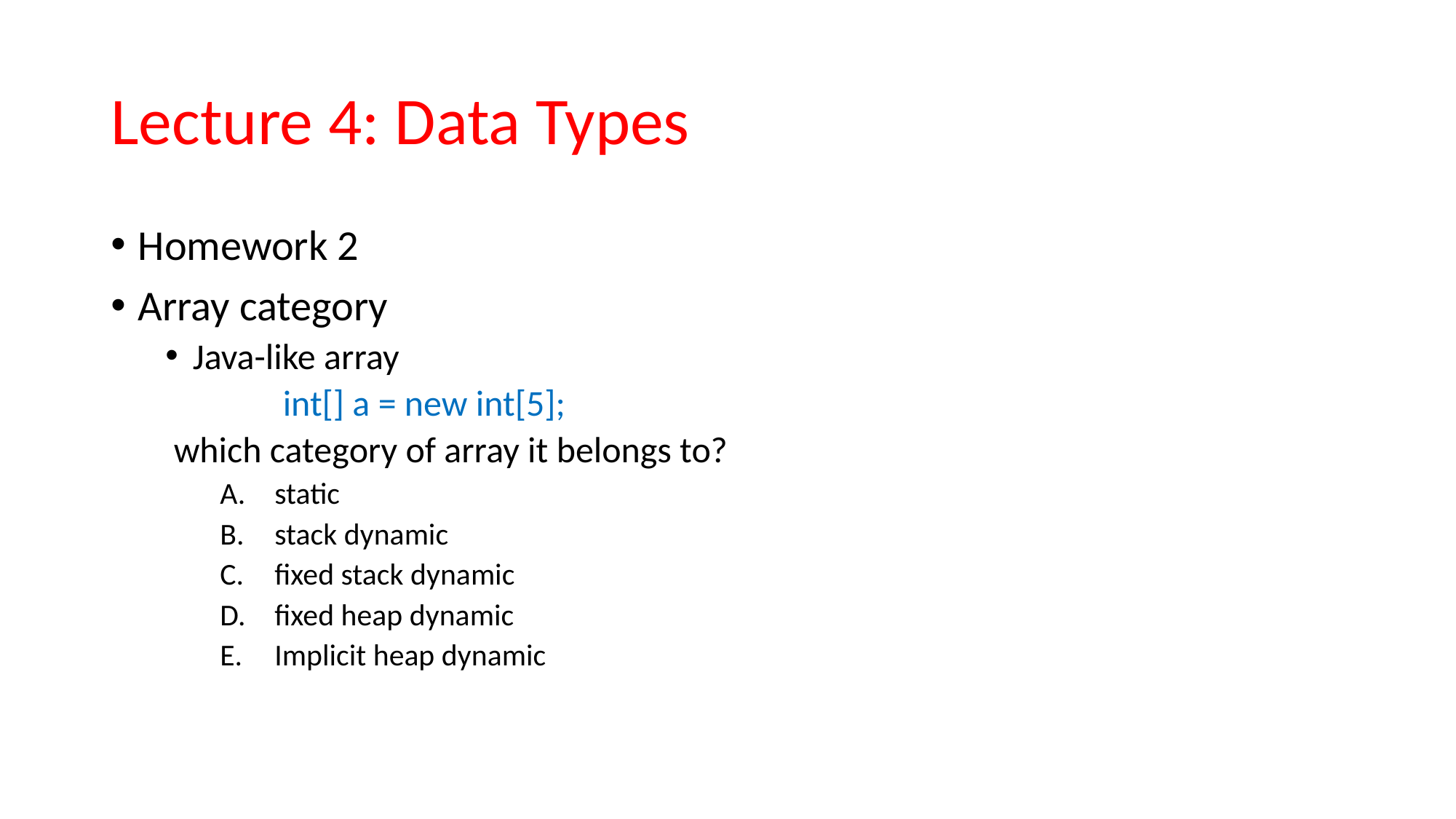

# Lecture 4: Data Types
Homework 2
Array category
Java-like array
	 int[] a = new int[5];
 which category of array it belongs to?
static
stack dynamic
fixed stack dynamic
fixed heap dynamic
Implicit heap dynamic